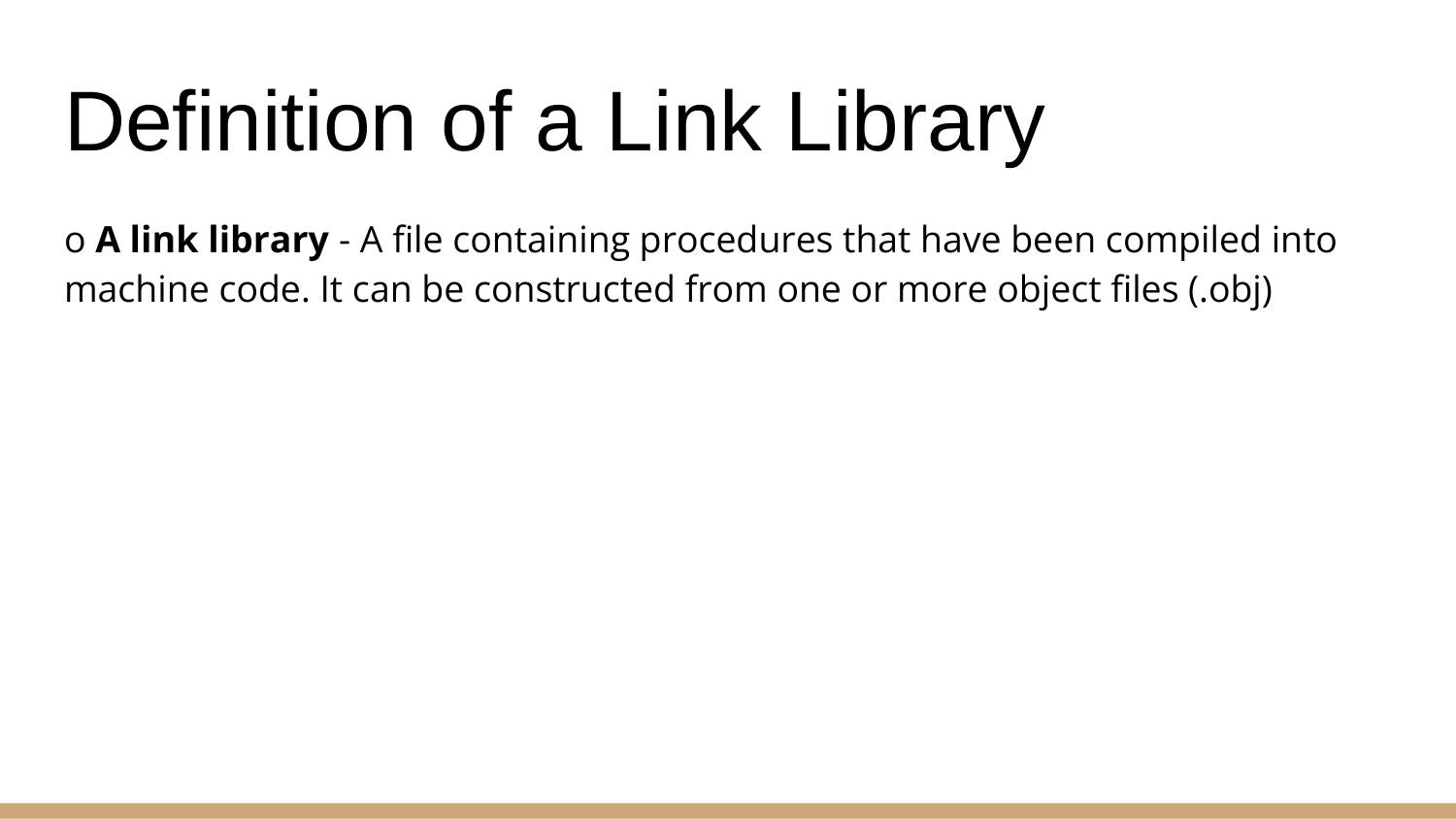

# Definition of a Link Library
o A link library - A file containing procedures that have been compiled into machine code. It can be constructed from one or more object files (.obj)